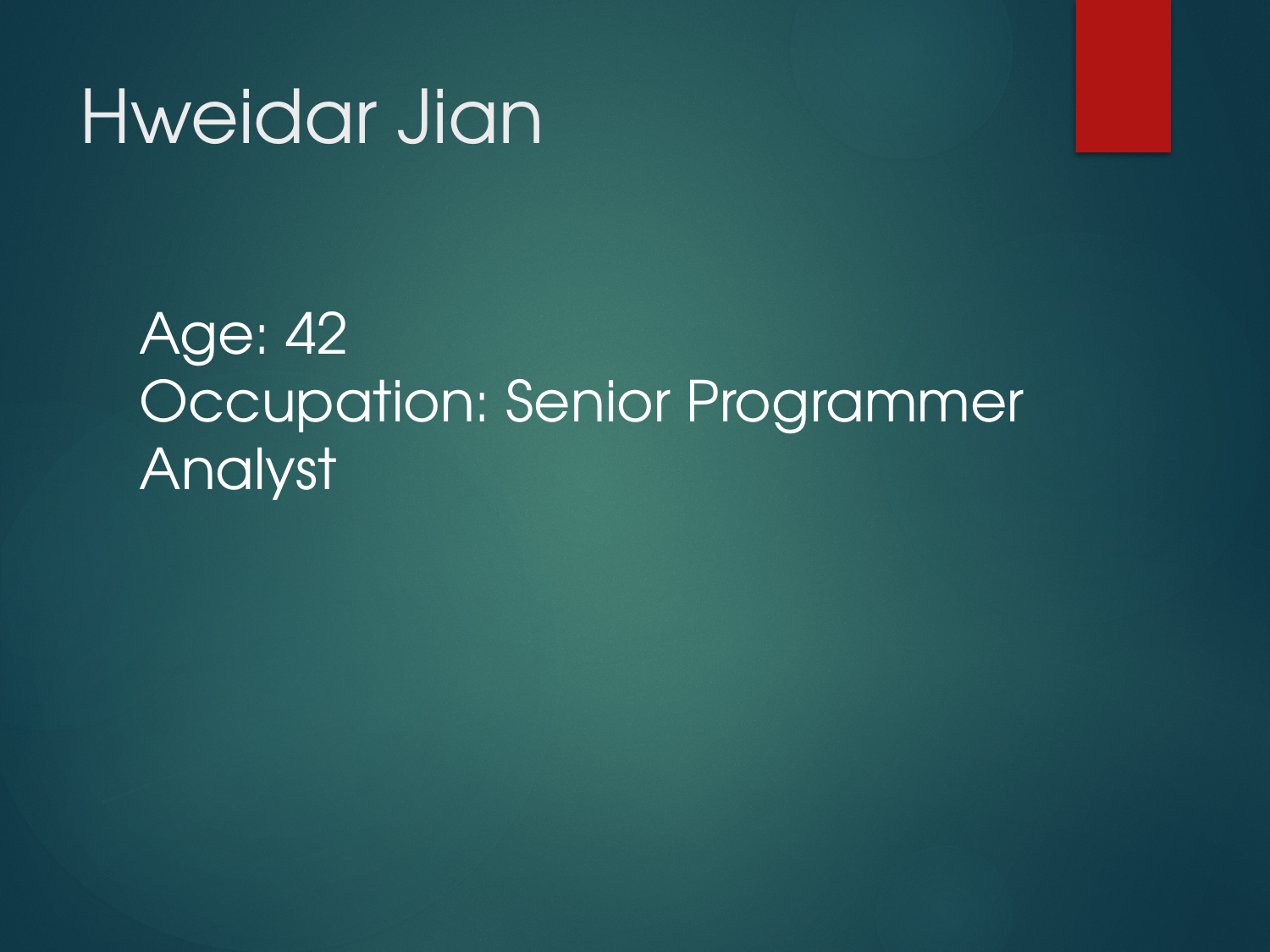

# Hweidar Jian

Age: 42
Occupation: Senior Programmer Analyst